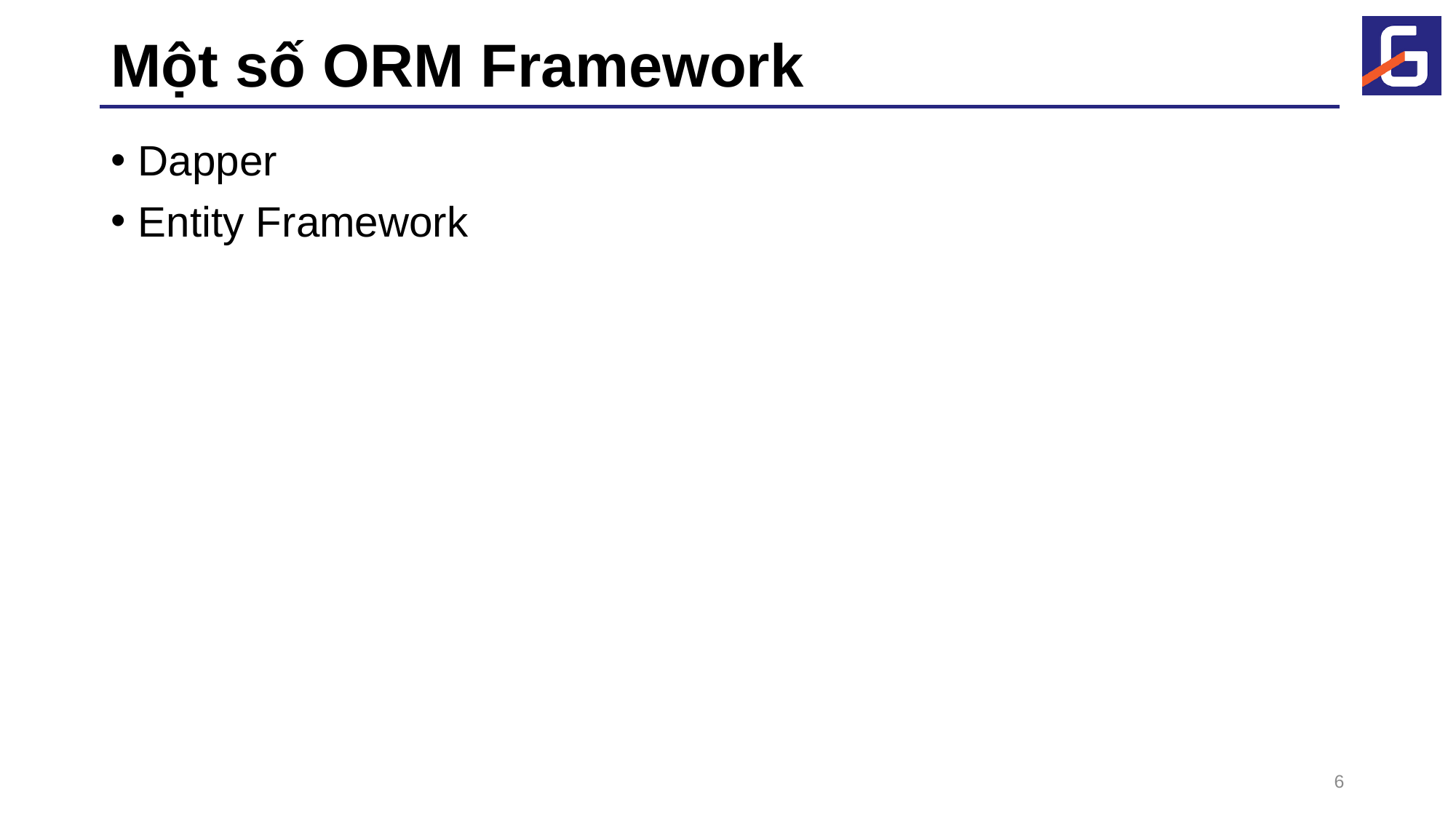

# Một số ORM Framework
Dapper
Entity Framework

6